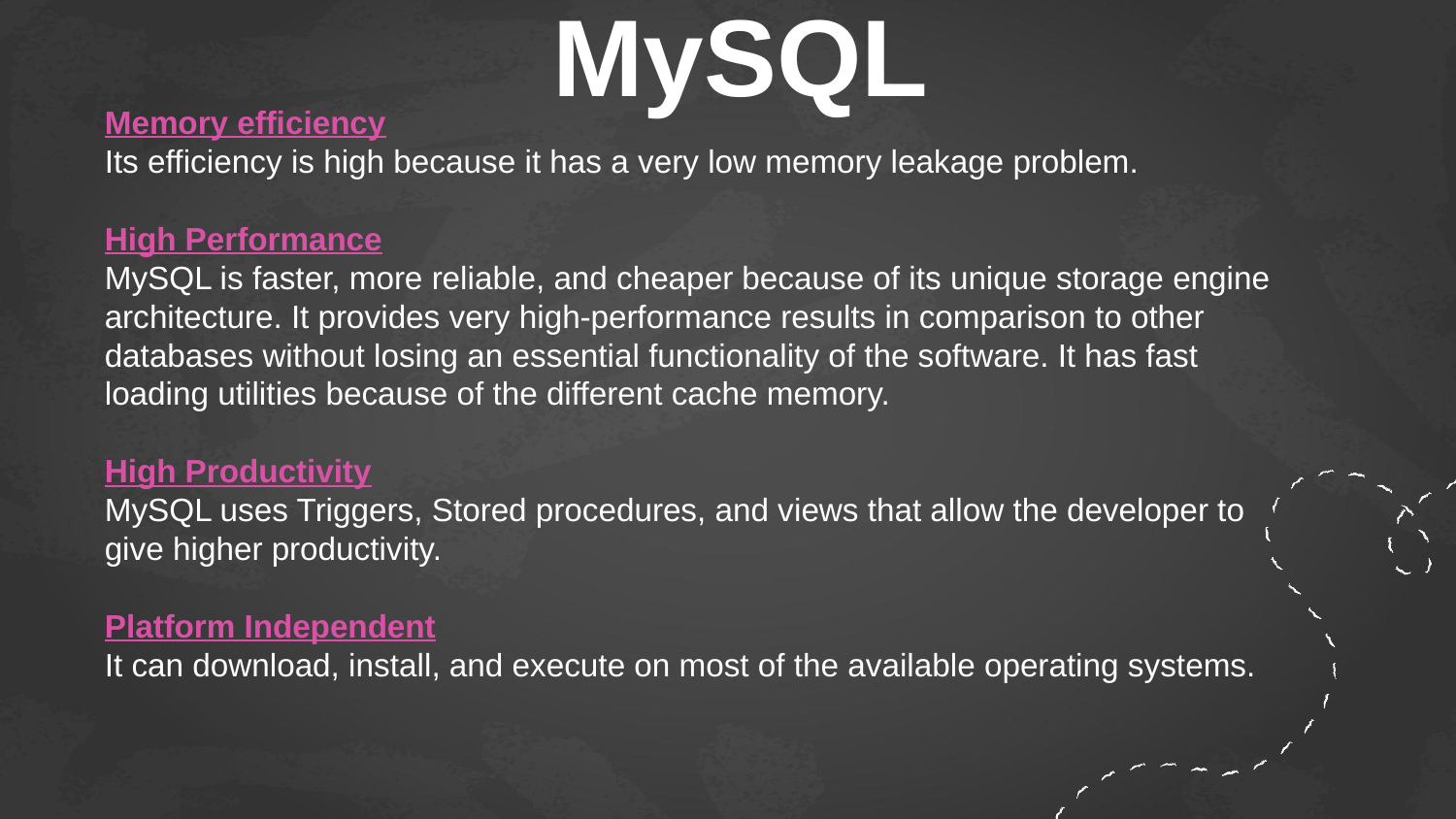

# MySQL
Memory efficiency
Its efficiency is high because it has a very low memory leakage problem.

High Performance
MySQL is faster, more reliable, and cheaper because of its unique storage engine architecture. It provides very high-performance results in comparison to other databases without losing an essential functionality of the software. It has fast loading utilities because of the different cache memory.

High Productivity
MySQL uses Triggers, Stored procedures, and views that allow the developer to give higher productivity.

Platform Independent
It can download, install, and execute on most of the available operating systems.